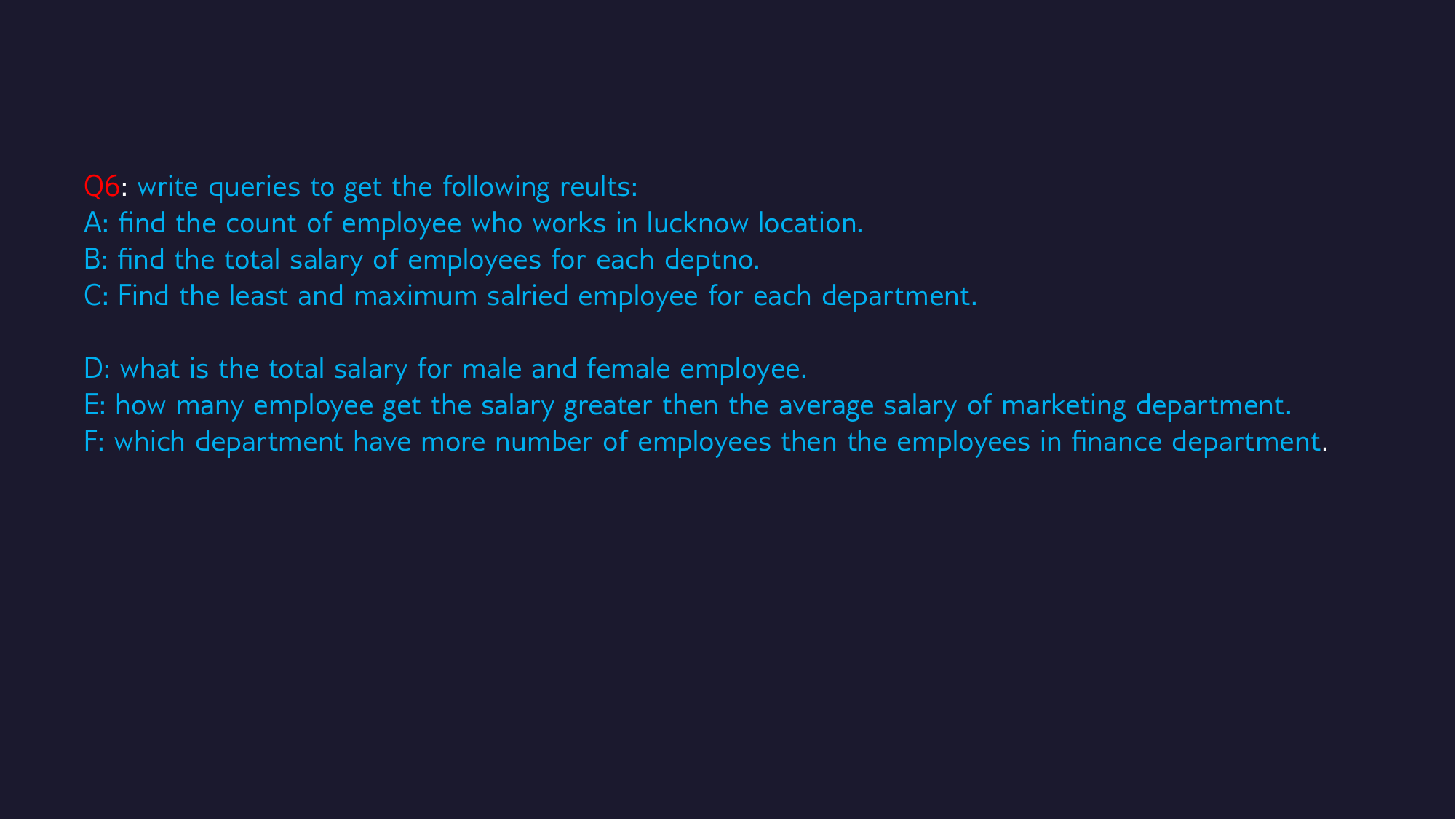

Q6: write queries to get the following reults:
A: find the count of employee who works in lucknow location.
B: find the total salary of employees for each deptno.
C: Find the least and maximum salried employee for each department.

D: what is the total salary for male and female employee.
E: how many employee get the salary greater then the average salary of marketing department.
F: which department have more number of employees then the employees in finance department.